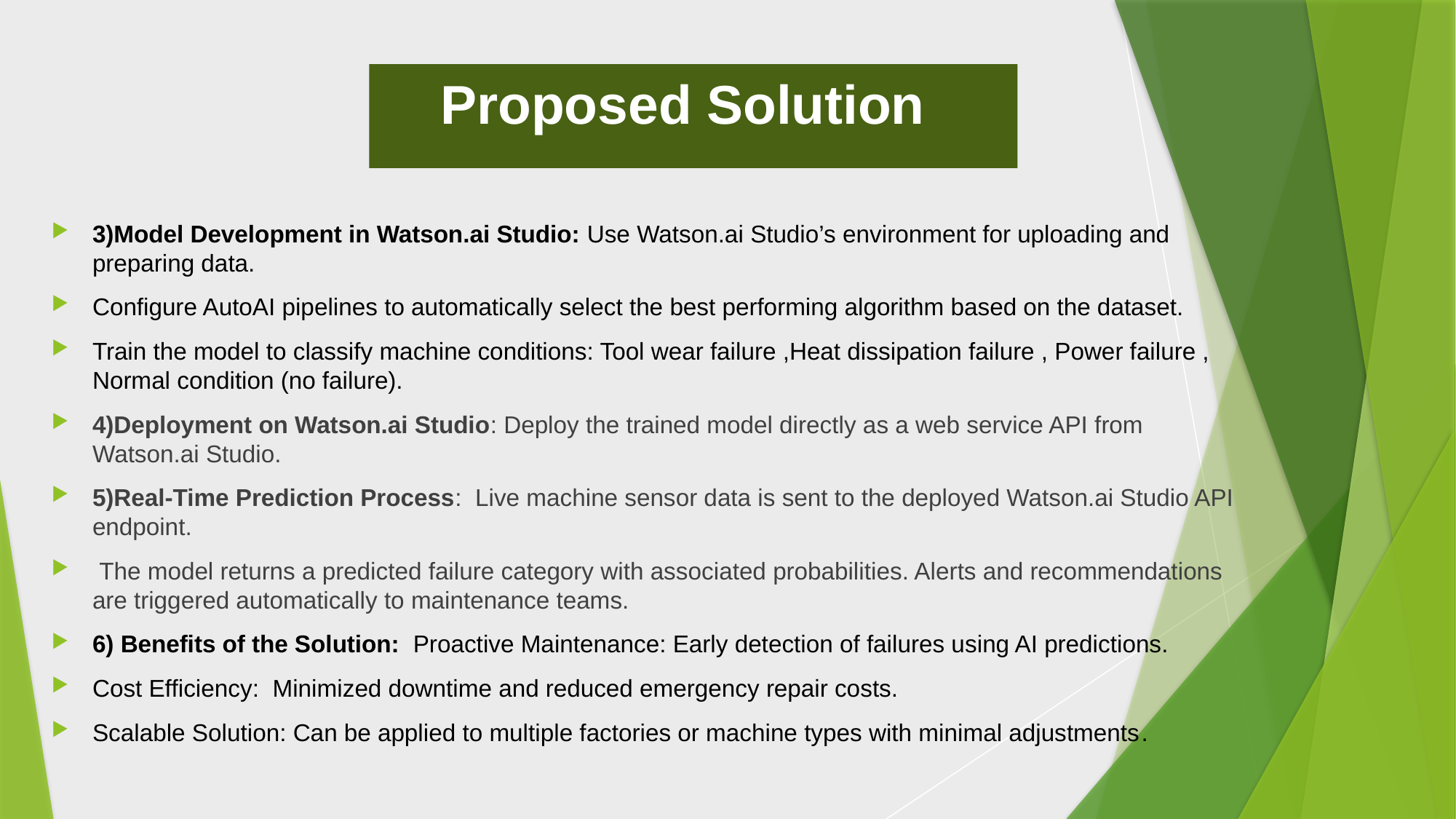

# Proposed Solution
3)Model Development in Watson.ai Studio: Use Watson.ai Studio’s environment for uploading and preparing data.
Configure AutoAI pipelines to automatically select the best performing algorithm based on the dataset.
Train the model to classify machine conditions: Tool wear failure ,Heat dissipation failure , Power failure , Normal condition (no failure).
4)Deployment on Watson.ai Studio: Deploy the trained model directly as a web service API from Watson.ai Studio.
5)Real-Time Prediction Process:  Live machine sensor data is sent to the deployed Watson.ai Studio API endpoint.
 The model returns a predicted failure category with associated probabilities. Alerts and recommendations are triggered automatically to maintenance teams.
6) Benefits of the Solution:  Proactive Maintenance: Early detection of failures using AI predictions.
Cost Efficiency:  Minimized downtime and reduced emergency repair costs.
Scalable Solution: Can be applied to multiple factories or machine types with minimal adjustments.